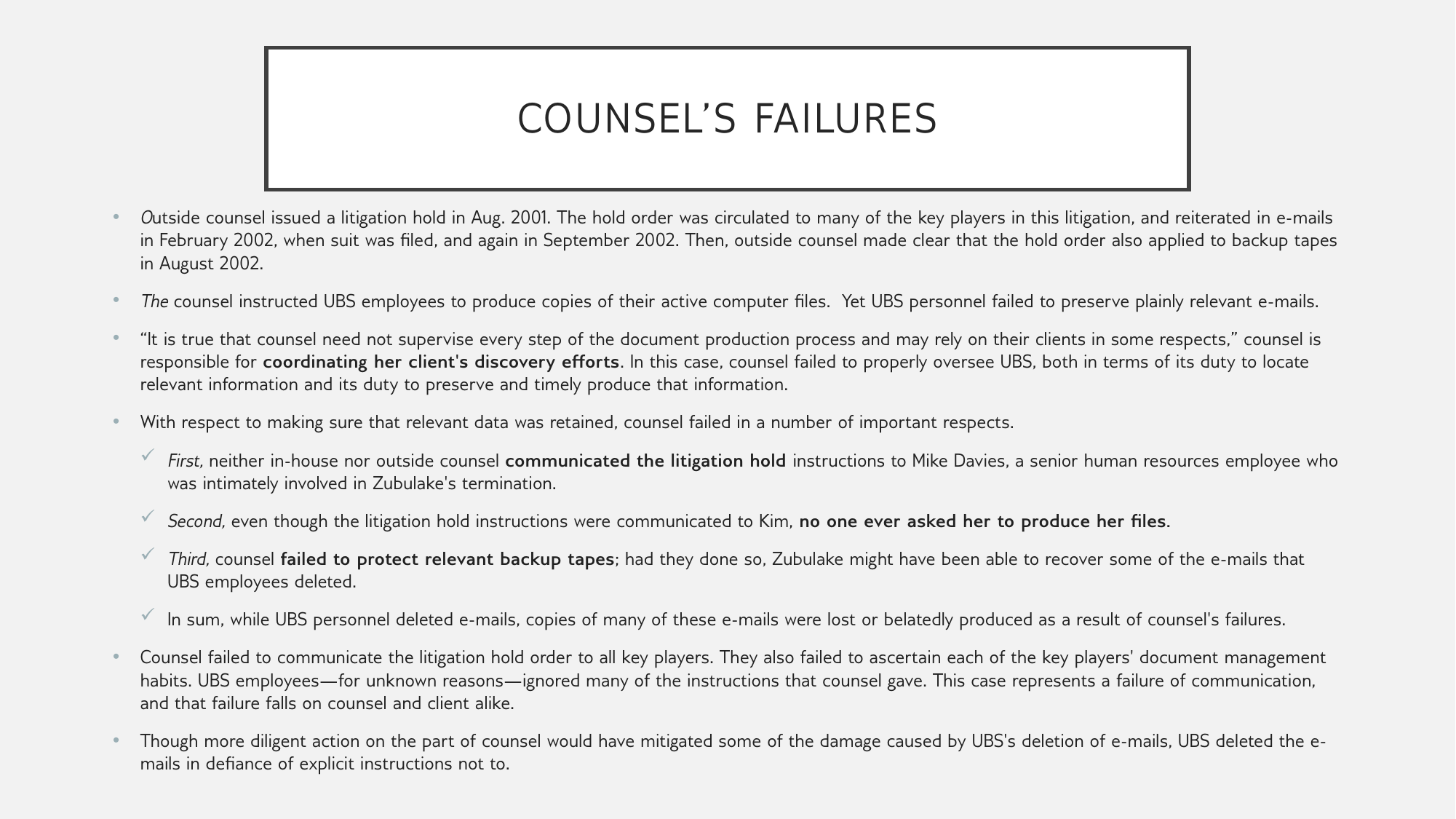

# Counsel’s FAILURES
Outside counsel issued a litigation hold in Aug. 2001. The hold order was circulated to many of the key players in this litigation, and reiterated in e-mails in February 2002, when suit was filed, and again in September 2002. Then, outside counsel made clear that the hold order also applied to backup tapes in August 2002.
The counsel instructed UBS employees to produce copies of their active computer files.  Yet UBS personnel failed to preserve plainly relevant e-mails.
“It is true that counsel need not supervise every step of the document production process and may rely on their clients in some respects,” counsel is responsible for coordinating her client's discovery efforts. In this case, counsel failed to properly oversee UBS, both in terms of its duty to locate relevant information and its duty to preserve and timely produce that information.
With respect to making sure that relevant data was retained, counsel failed in a number of important respects.
First, neither in-house nor outside counsel communicated the litigation hold instructions to Mike Davies, a senior human resources employee who was intimately involved in Zubulake's termination.
Second, even though the litigation hold instructions were communicated to Kim, no one ever asked her to produce her files.
Third, counsel failed to protect relevant backup tapes; had they done so, Zubulake might have been able to recover some of the e-mails that UBS employees deleted.
In sum, while UBS personnel deleted e-mails, copies of many of these e-mails were lost or belatedly produced as a result of counsel's failures.
Counsel failed to communicate the litigation hold order to all key players. They also failed to ascertain each of the key players' document management habits. UBS employees—for unknown reasons—ignored many of the instructions that counsel gave. This case represents a failure of communication, and that failure falls on counsel and client alike.
Though more diligent action on the part of counsel would have mitigated some of the damage caused by UBS's deletion of e-mails, UBS deleted the e-mails in defiance of explicit instructions not to.